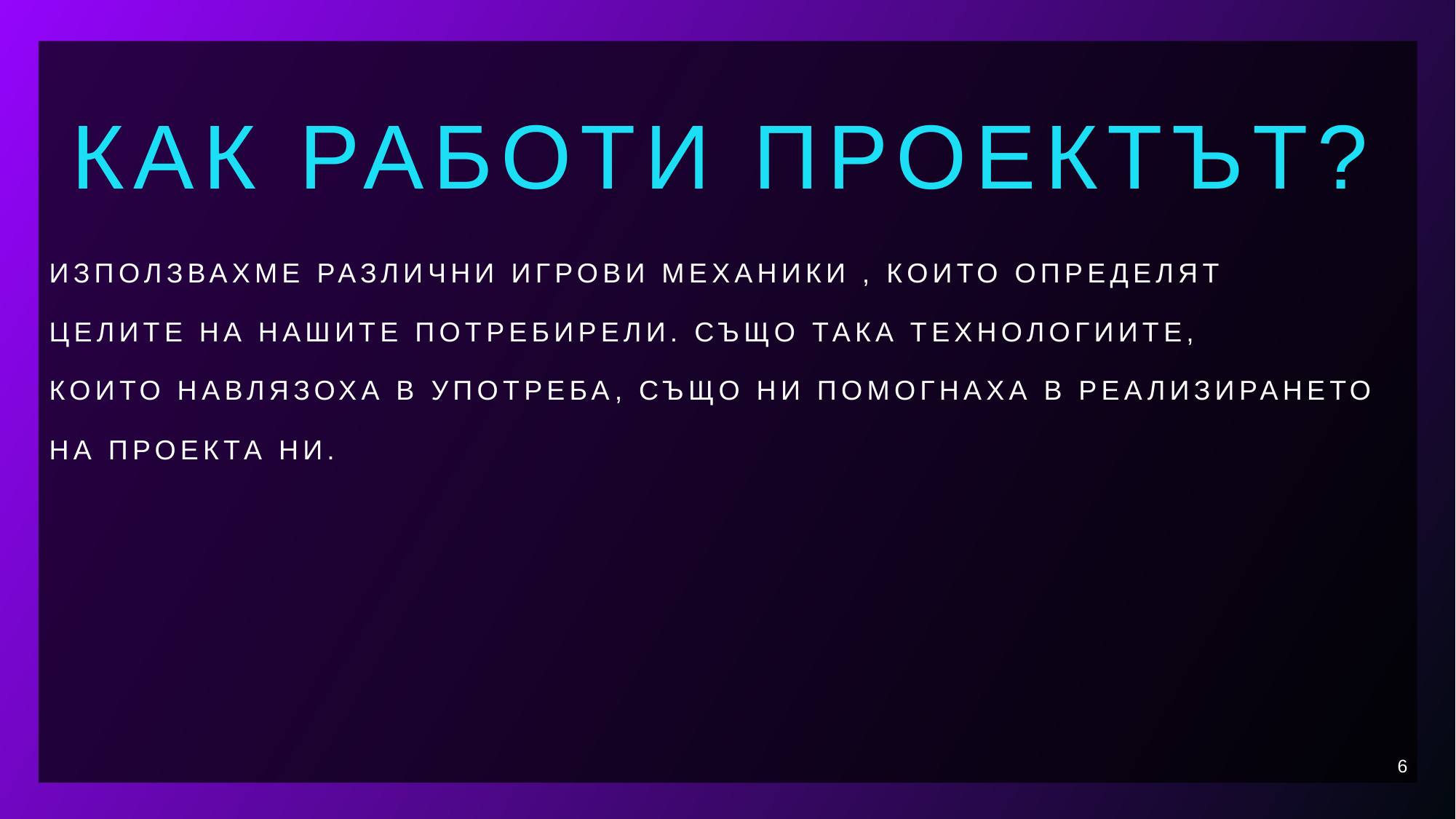

# Използвахме различни игрови механики , които определят целите на нашите потребирели. Също така технологиите, които нАвлязоха в употреба, също ни помогнаха в реализирането на проекта ни.
Как работи проектът?
6